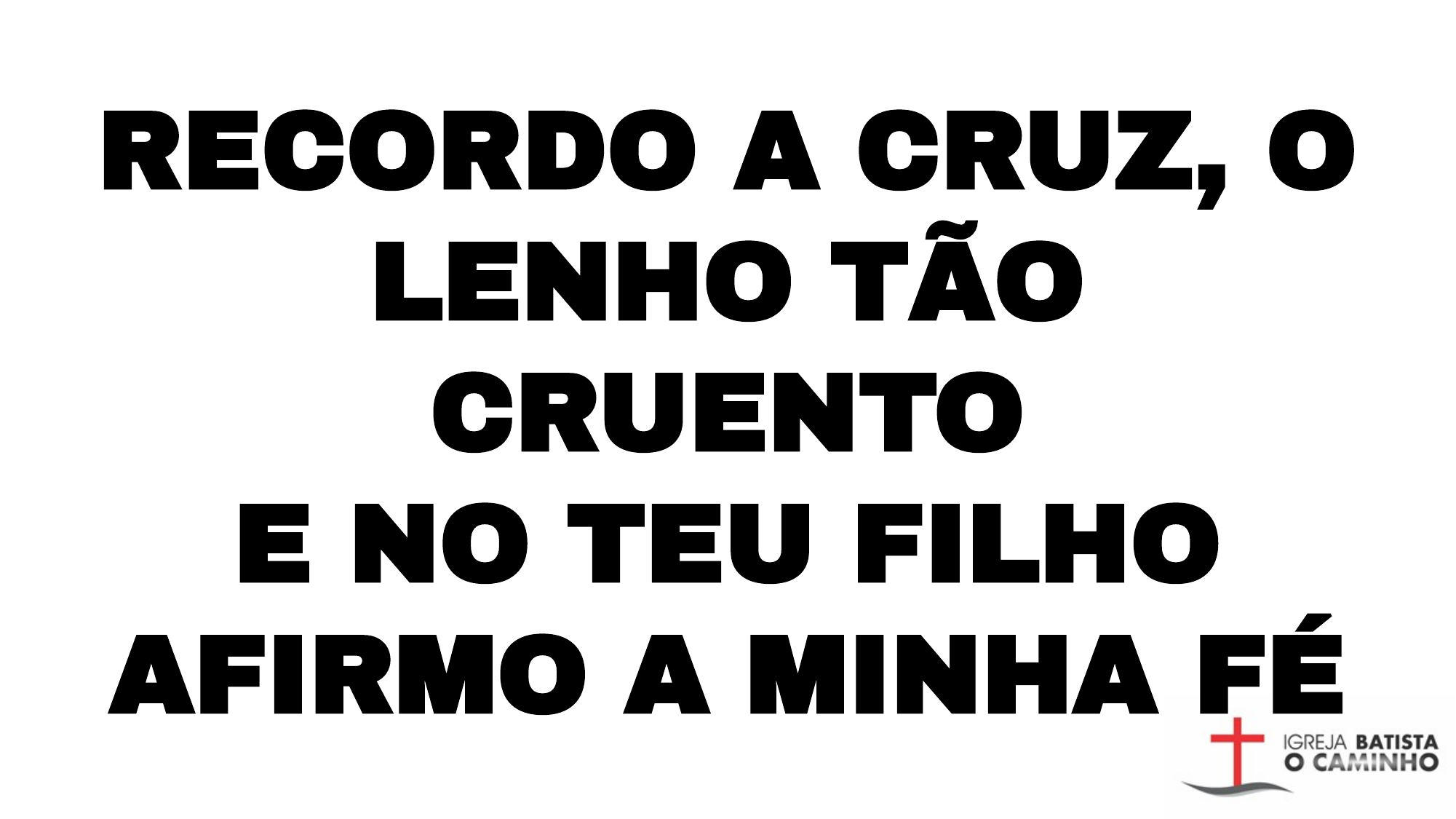

RECORDO A CRUZ, O LENHO TÃO CRUENTO
E NO TEU FILHO AFIRMO A MINHA FÉ
#